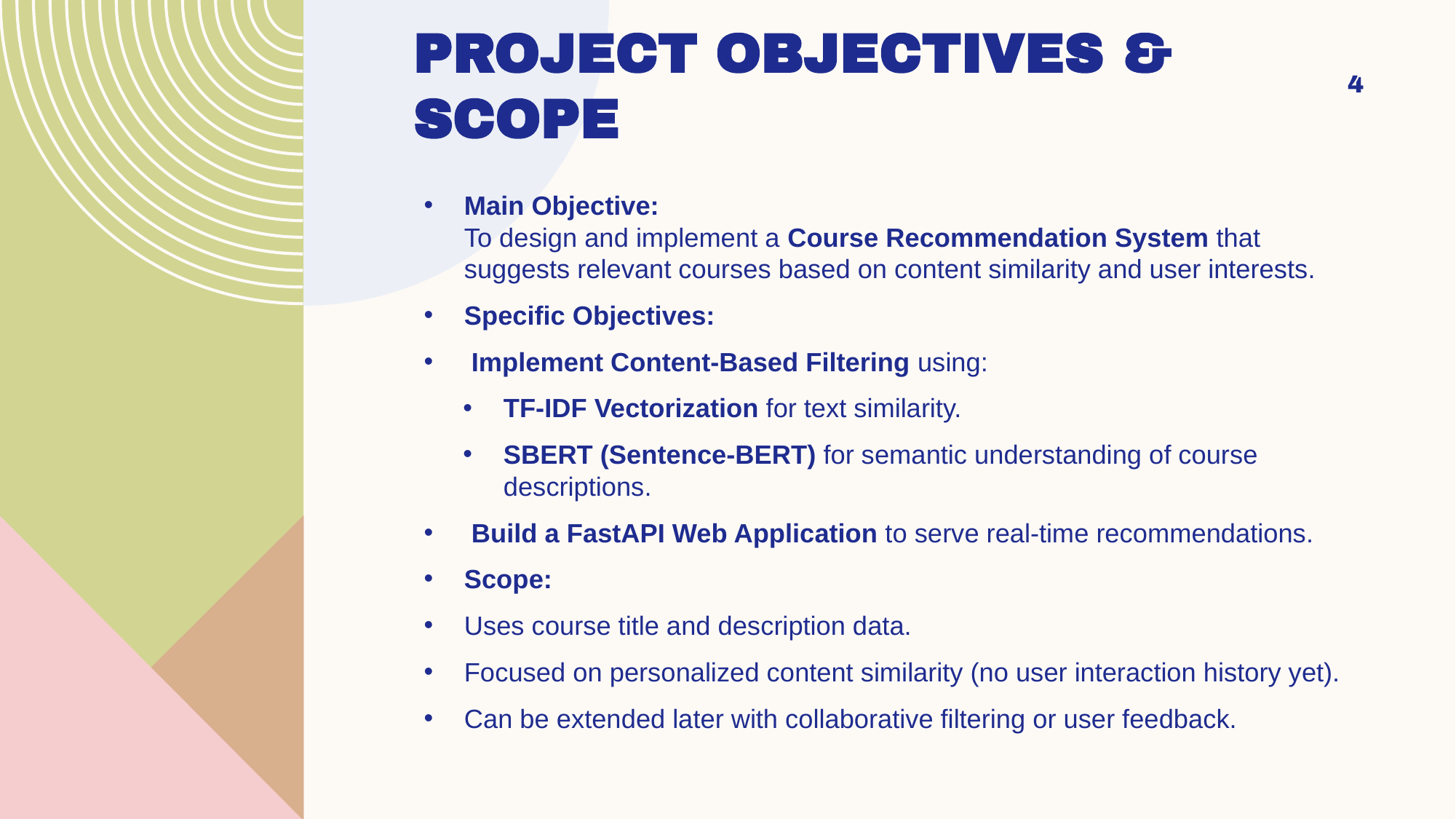

# Project Objectives & Scope
4
Main Objective:
To design and implement a Course Recommendation System that suggests relevant courses based on content similarity and user interests.
Specific Objectives:
 Implement Content-Based Filtering using:
TF-IDF Vectorization for text similarity.
SBERT (Sentence-BERT) for semantic understanding of course descriptions.
 Build a FastAPI Web Application to serve real-time recommendations.
Scope:
Uses course title and description data.
Focused on personalized content similarity (no user interaction history yet).
Can be extended later with collaborative filtering or user feedback.